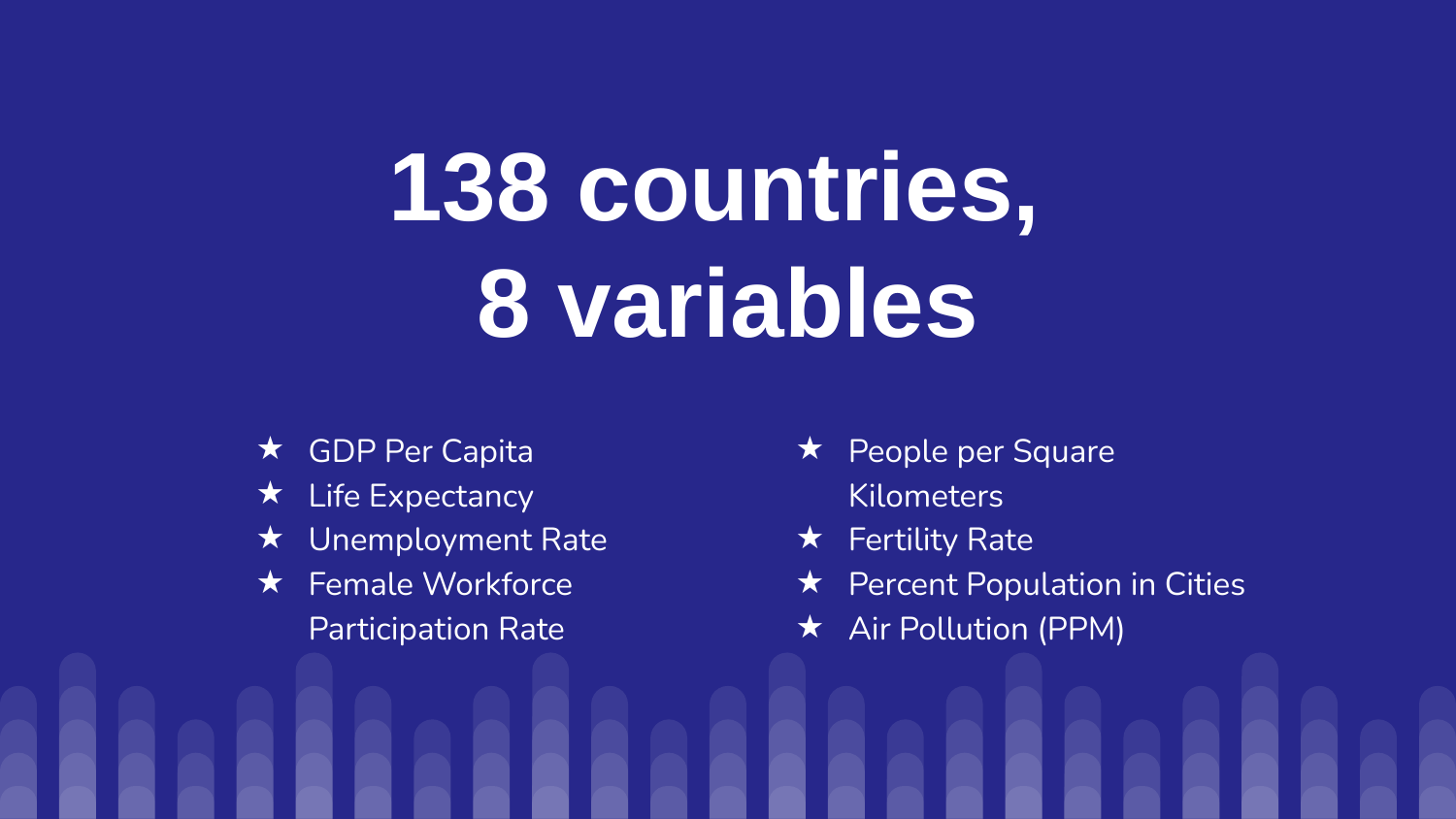

# 138 countries,
8 variables
GDP Per Capita
Life Expectancy
Unemployment Rate
Female Workforce Participation Rate
People per Square Kilometers
Fertility Rate
Percent Population in Cities
Air Pollution (PPM)